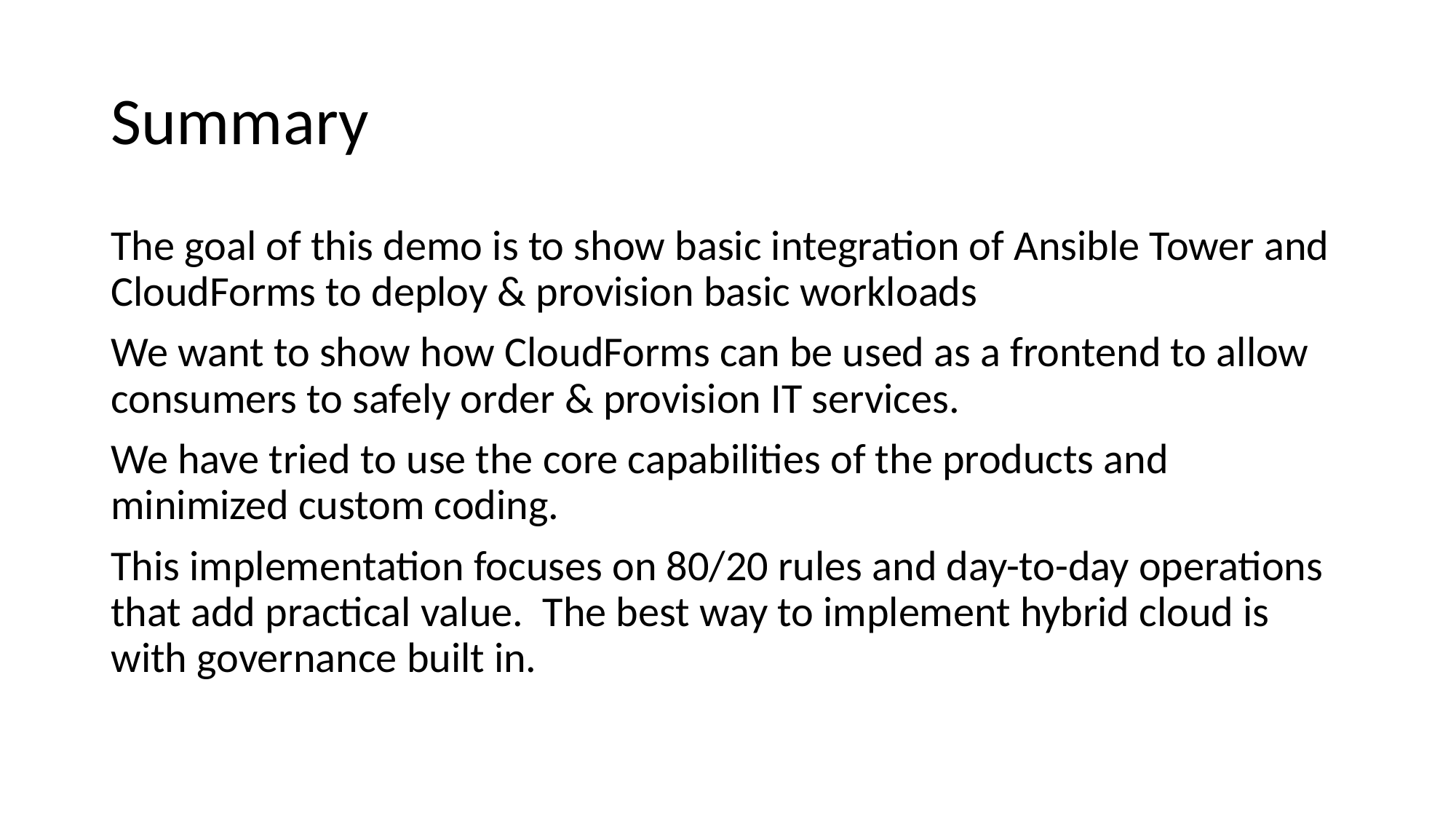

# Summary
The goal of this demo is to show basic integration of Ansible Tower and CloudForms to deploy & provision basic workloads
We want to show how CloudForms can be used as a frontend to allow consumers to safely order & provision IT services.
We have tried to use the core capabilities of the products and minimized custom coding.
This implementation focuses on 80/20 rules and day-to-day operations that add practical value.  The best way to implement hybrid cloud is with governance built in.